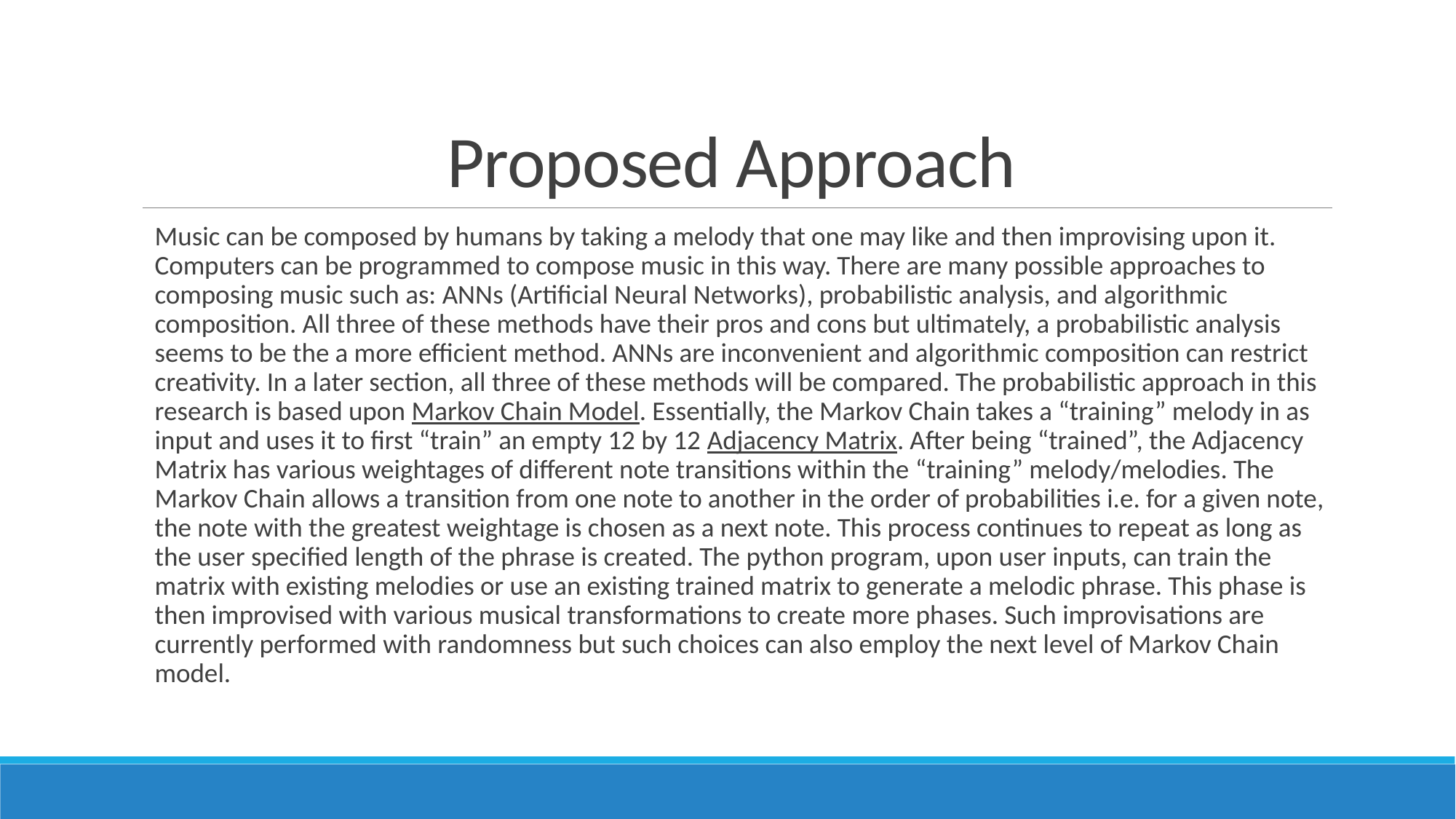

# Proposed Approach
	Music can be composed by humans by taking a melody that one may like and then improvising upon it. Computers can be programmed to compose music in this way. There are many possible approaches to composing music such as: ANNs (Artificial Neural Networks), probabilistic analysis, and algorithmic composition. All three of these methods have their pros and cons but ultimately, a probabilistic analysis seems to be the a more efficient method. ANNs are inconvenient and algorithmic composition can restrict creativity. In a later section, all three of these methods will be compared. The probabilistic approach in this research is based upon Markov Chain Model. Essentially, the Markov Chain takes a “training” melody in as input and uses it to first “train” an empty 12 by 12 Adjacency Matrix. After being “trained”, the Adjacency Matrix has various weightages of different note transitions within the “training” melody/melodies. The Markov Chain allows a transition from one note to another in the order of probabilities i.e. for a given note, the note with the greatest weightage is chosen as a next note. This process continues to repeat as long as the user specified length of the phrase is created. The python program, upon user inputs, can train the matrix with existing melodies or use an existing trained matrix to generate a melodic phrase. This phase is then improvised with various musical transformations to create more phases. Such improvisations are currently performed with randomness but such choices can also employ the next level of Markov Chain model.